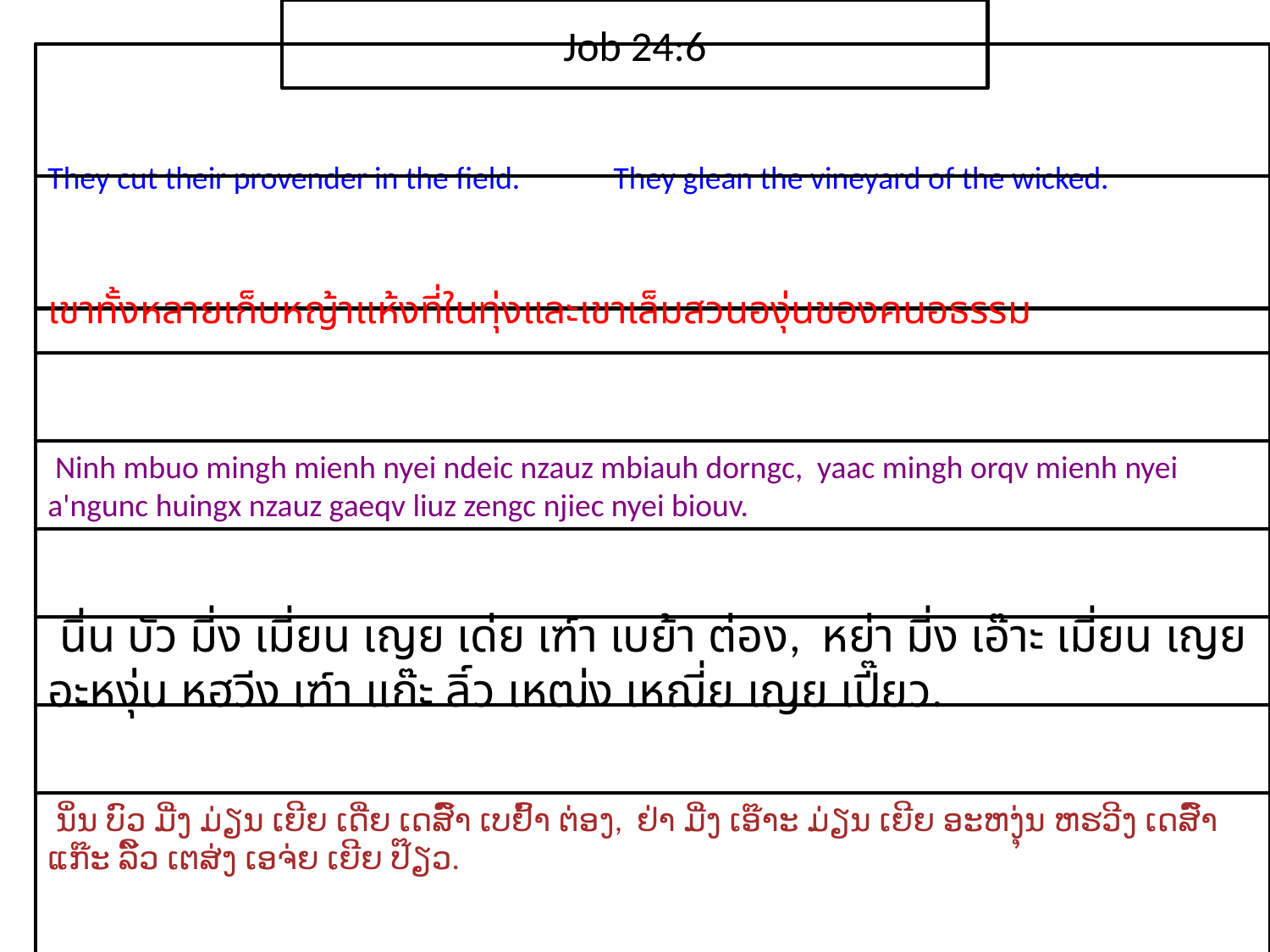

Job 24:6
They cut their provender in the field.             They glean the vineyard of the wicked.
เขา​ทั้ง​หลาย​เ​ก็​บ​หญ้า​แห้ง​ที่​ใน​ทุ่งและ​เขา​เล็ม​สวน​องุ่น​ของ​คน​อธรรม
 Ninh mbuo mingh mienh nyei ndeic nzauz mbiauh dorngc,  yaac mingh orqv mienh nyei a'ngunc huingx nzauz gaeqv liuz zengc njiec nyei biouv.
 นิ่น บัว มี่ง เมี่ยน เญย เด่ย เฑ์า เบย้า ต่อง,  หย่า มี่ง เอ๊าะ เมี่ยน เญย อะหงุ่น หฮวีง เฑ์า แก๊ะ ลิ์ว เหฒ่ง เหฌี่ย เญย เปี๊ยว.
 ນິ່ນ ບົວ ມີ່ງ ມ່ຽນ ເຍີຍ ເດີ່ຍ ເດສົ໌າ ເບຢົ້າ ຕ່ອງ,  ຢ່າ ມີ່ງ ເອ໊າະ ມ່ຽນ ເຍີຍ ອະຫງຸ່ນ ຫຮວີງ ເດສົ໌າ ແກ໊ະ ລິ໌ວ ເຕສ່ງ ເອຈ່ຍ ເຍີຍ ປ໊ຽວ.